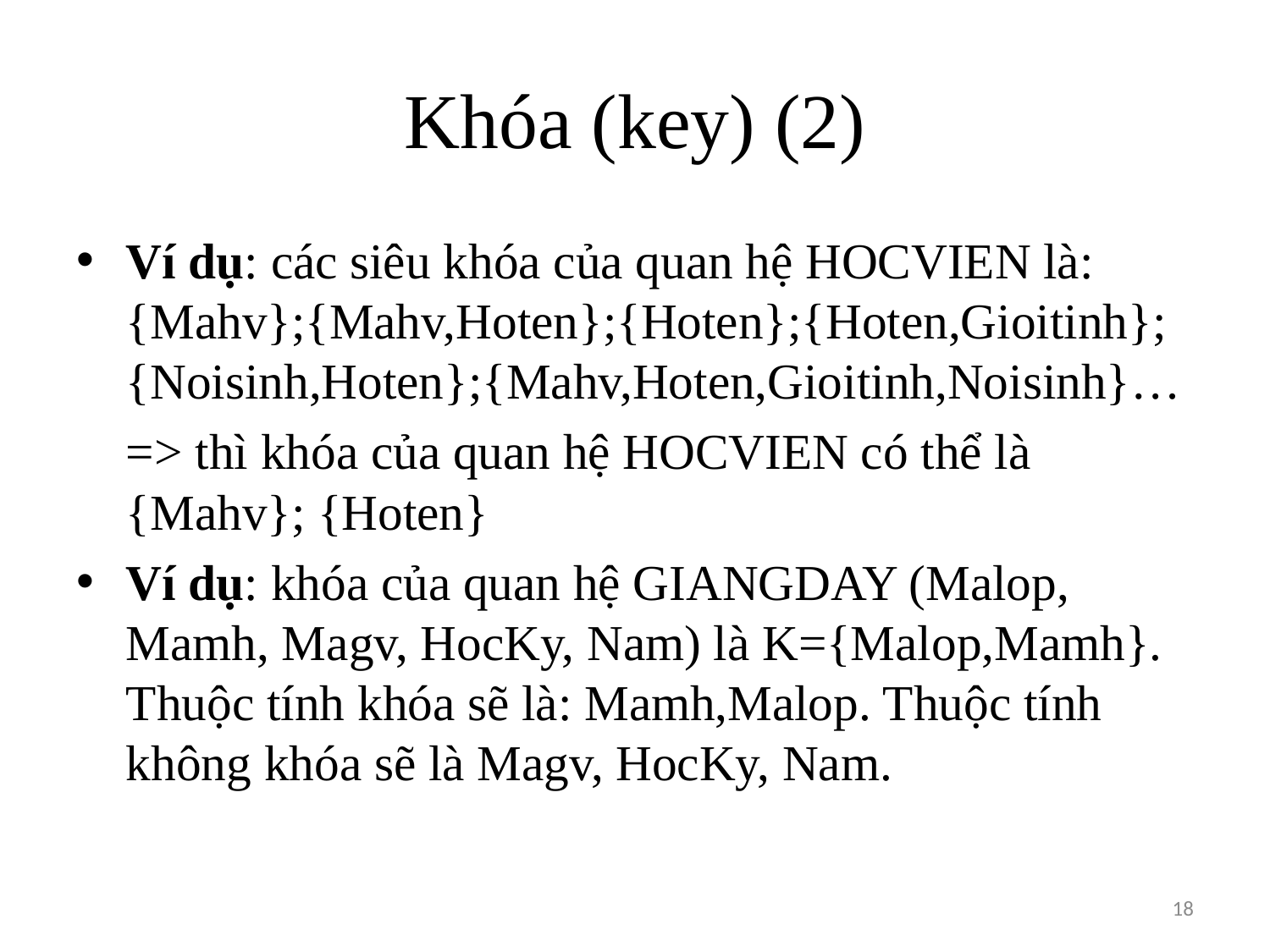

# Khóa (key) (2)
Ví dụ: các siêu khóa của quan hệ HOCVIEN là: {Mahv};{Mahv,Hoten};{Hoten};{Hoten,Gioitinh}; {Noisinh,Hoten};{Mahv,Hoten,Gioitinh,Noisinh}…
    => thì khóa của quan hệ HOCVIEN có thể là {Mahv}; {Hoten}
Ví dụ: khóa của quan hệ GIANGDAY (Malop, Mamh, Magv, HocKy, Nam) là K={Malop,Mamh}. Thuộc tính khóa sẽ là: Mamh,Malop. Thuộc tính không khóa sẽ là Magv, HocKy, Nam.

18